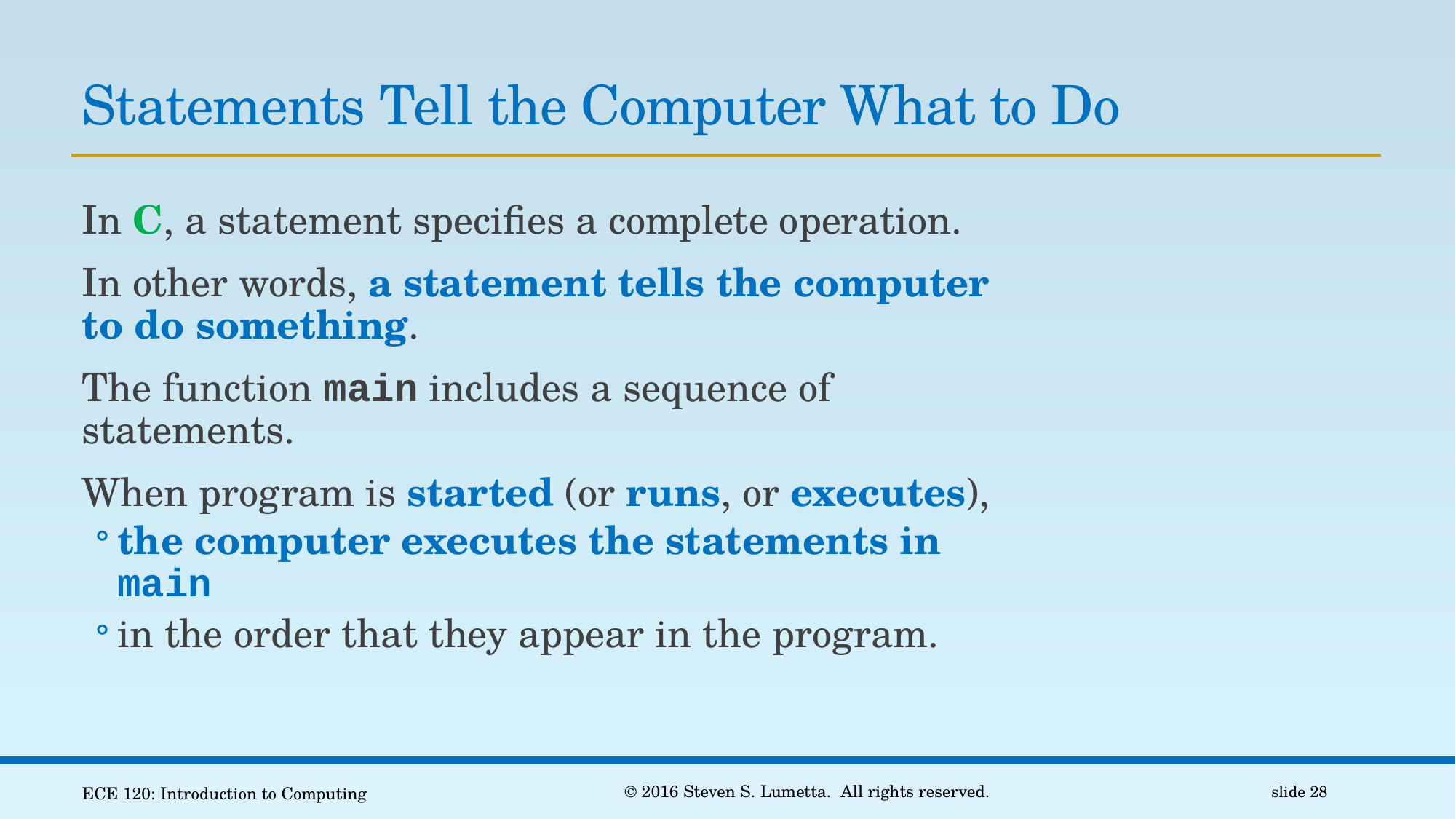

# Statements Tell the Computer What to Do
In C, a statement specifies a complete operation.
In other words, a statement tells the computer to do something.
The function main includes a sequence of statements.
When program is started (or runs, or executes),
the computer executes the statements in main
in the order that they appear in the program.
ECE 120: Introduction to Computing
© 2016 Steven S. Lumetta.  All rights reserved.
slide 28